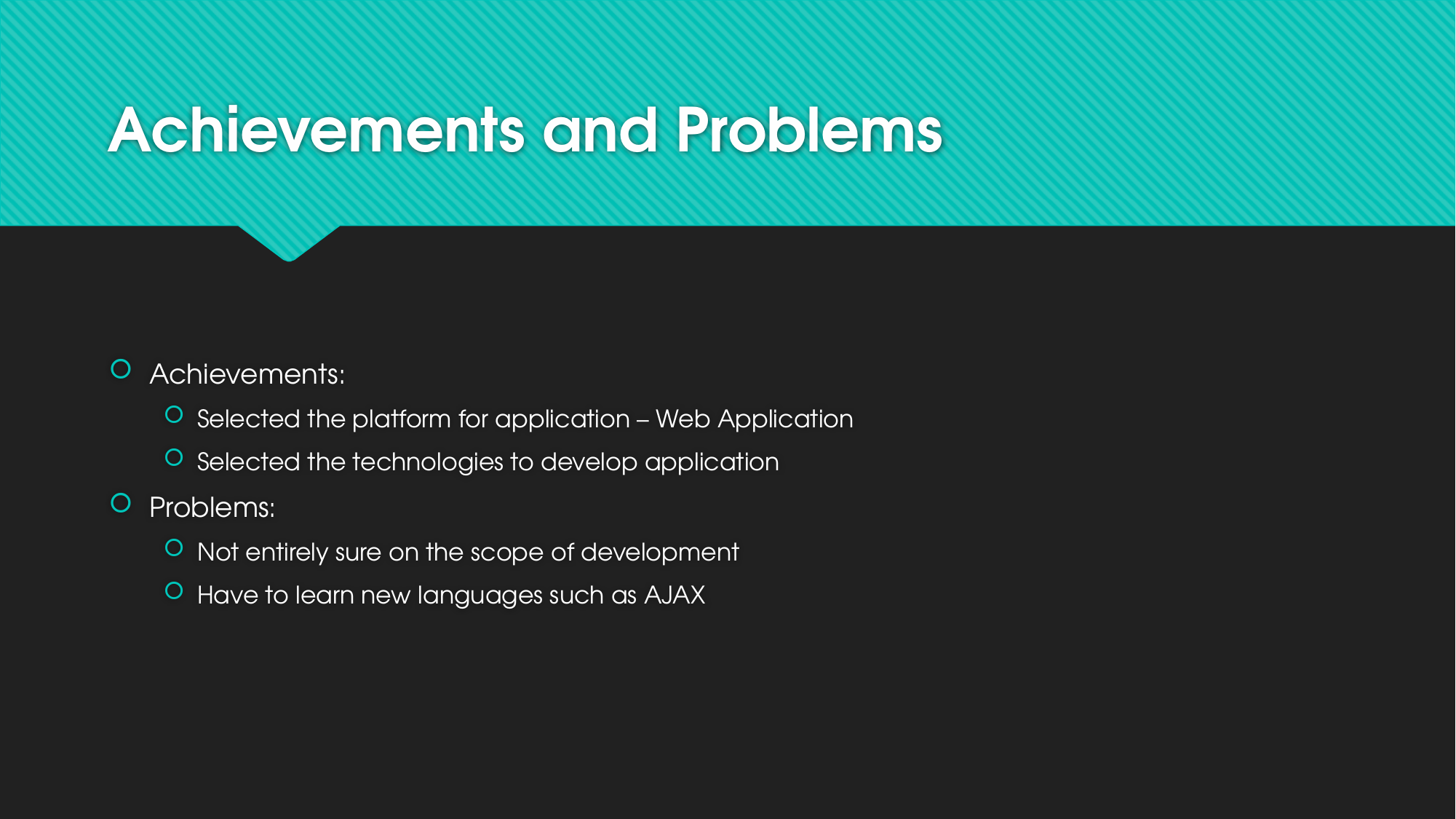

# Achievements and Problems
Achievements:
Selected the platform for application – Web Application
Selected the technologies to develop application
Problems:
Not entirely sure on the scope of development
Have to learn new languages such as AJAX